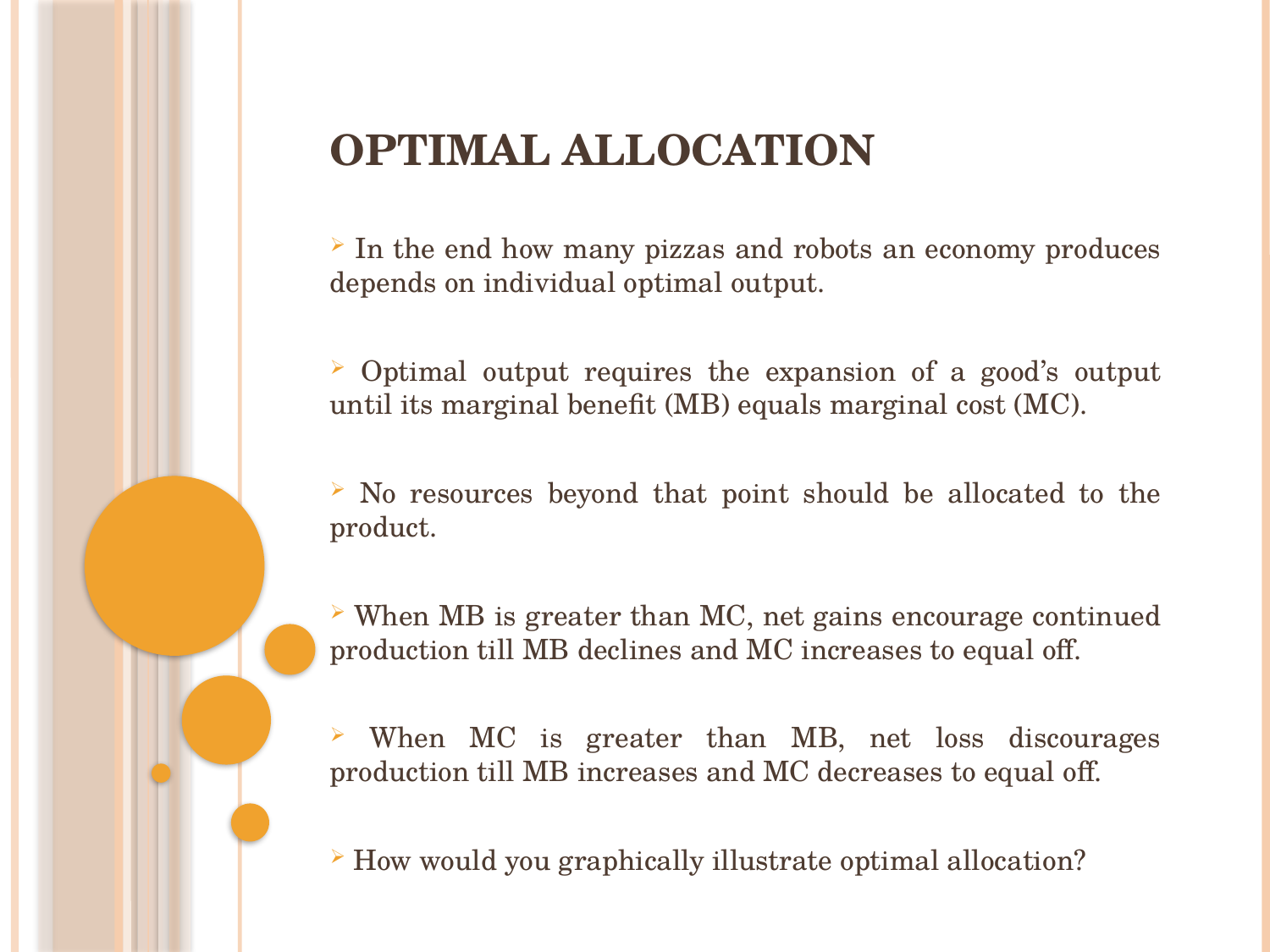

# Optimal Allocation

 In the end how many pizzas and robots an economy produces depends on individual optimal output.

 Optimal output requires the expansion of a good’s output until its marginal benefit (MB) equals marginal cost (MC).

 No resources beyond that point should be allocated to the product.

 When MB is greater than MC, net gains encourage continued production till MB declines and MC increases to equal off.

 When MC is greater than MB, net loss discourages production till MB increases and MC decreases to equal off.

 How would you graphically illustrate optimal allocation?